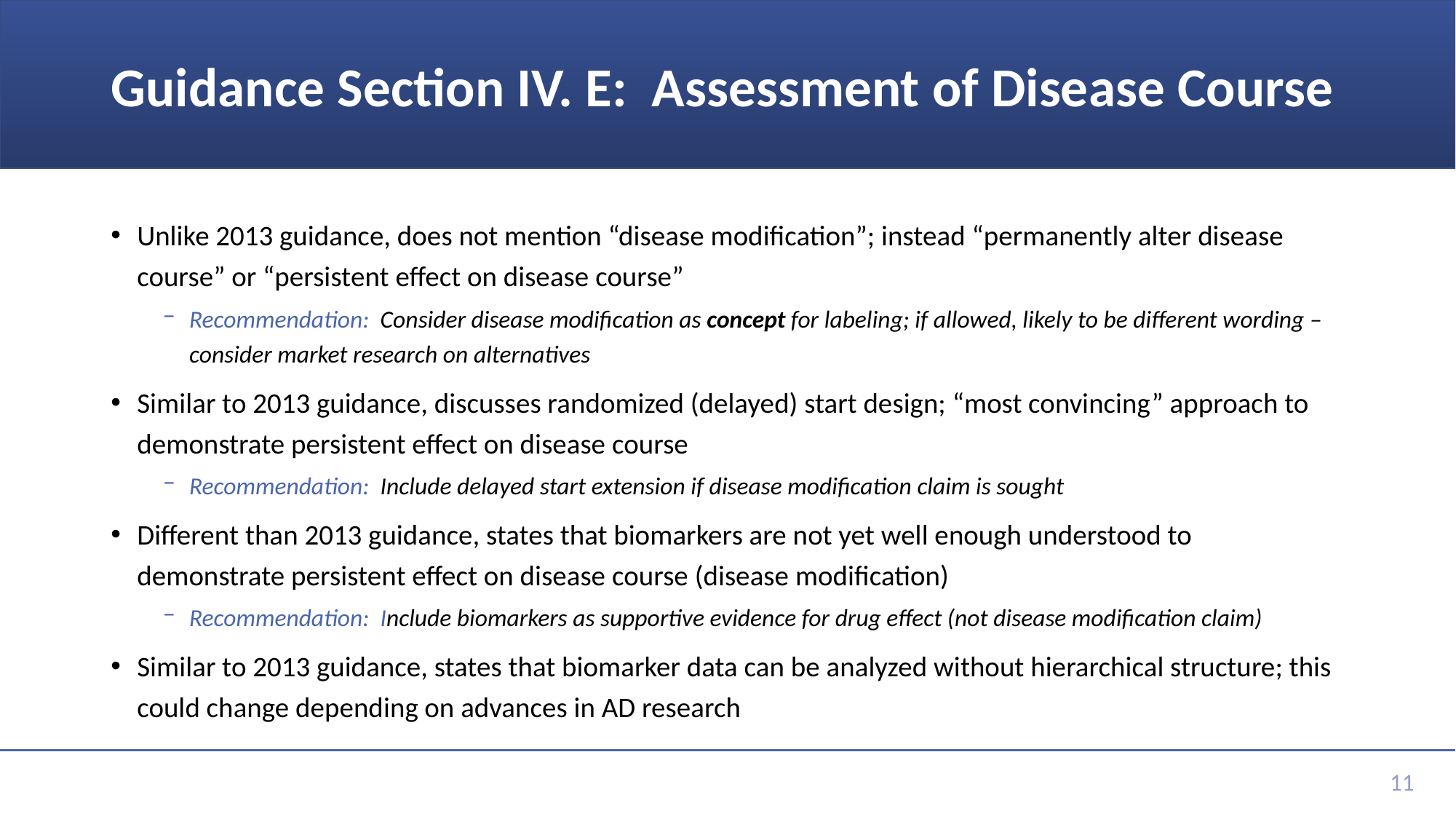

# Guidance Section IV. E:  Assessment of Disease Course
Unlike 2013 guidance, does not mention “disease modification”; instead “permanently alter disease course” or “persistent effect on disease course”
Recommendation:  Consider disease modification as concept for labeling; if allowed, likely to be different wording – consider market research on alternatives
Similar to 2013 guidance, discusses randomized (delayed) start design; “most convincing” approach to demonstrate persistent effect on disease course
Recommendation:  Include delayed start extension if disease modification claim is sought
Different than 2013 guidance, states that biomarkers are not yet well enough understood to demonstrate persistent effect on disease course (disease modification)
Recommendation:  Include biomarkers as supportive evidence for drug effect (not disease modification claim)
Similar to 2013 guidance, states that biomarker data can be analyzed without hierarchical structure; this could change depending on advances in AD research

11